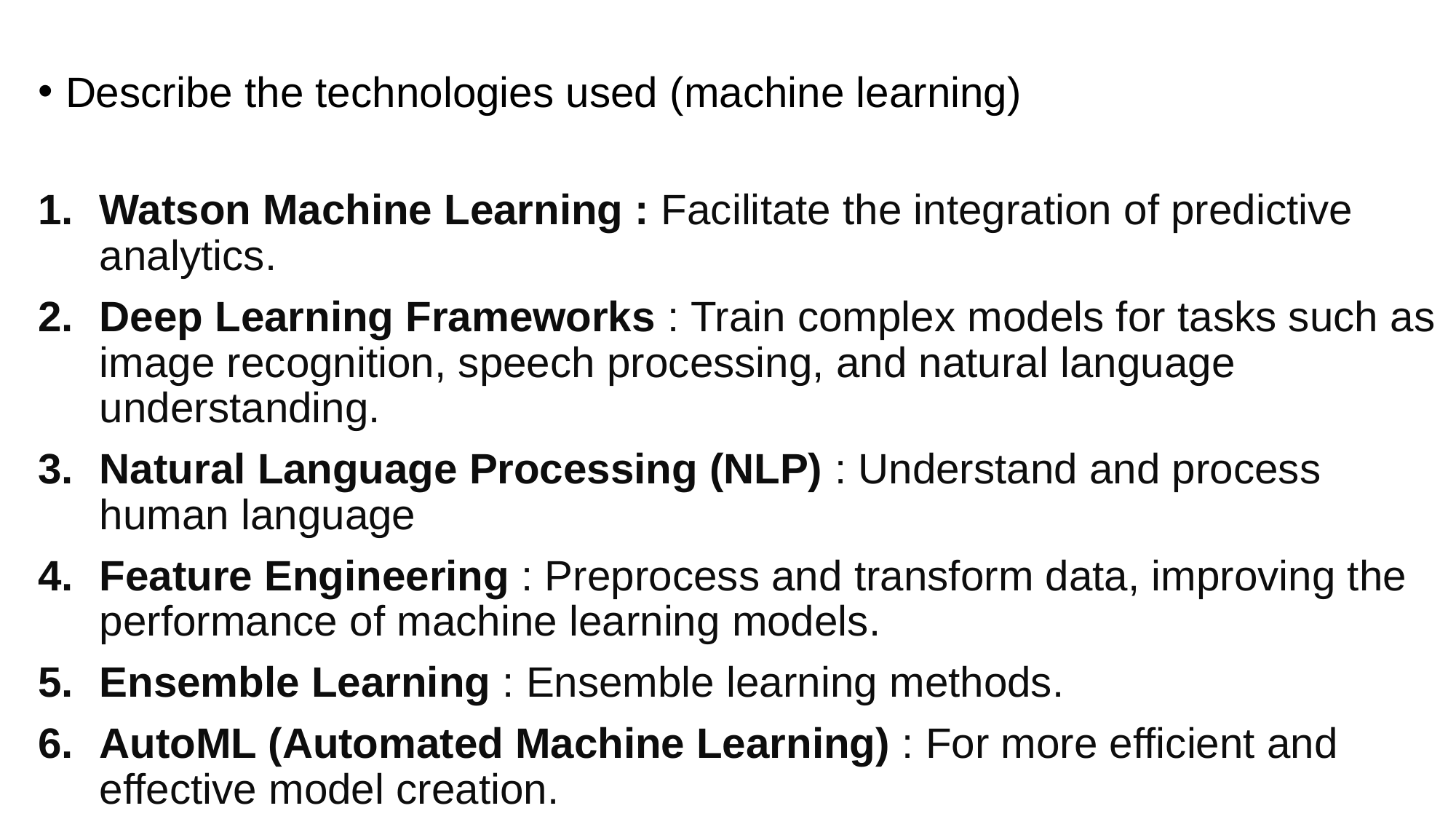

Describe the technologies used (machine learning)

Watson Machine Learning : Facilitate the integration of predictive analytics.
Deep Learning Frameworks : Train complex models for tasks such as image recognition, speech processing, and natural language understanding.
Natural Language Processing (NLP) : Understand and process human language
Feature Engineering : Preprocess and transform data, improving the performance of machine learning models.
Ensemble Learning : Ensemble learning methods.
AutoML (Automated Machine Learning) : For more efficient and effective model creation.